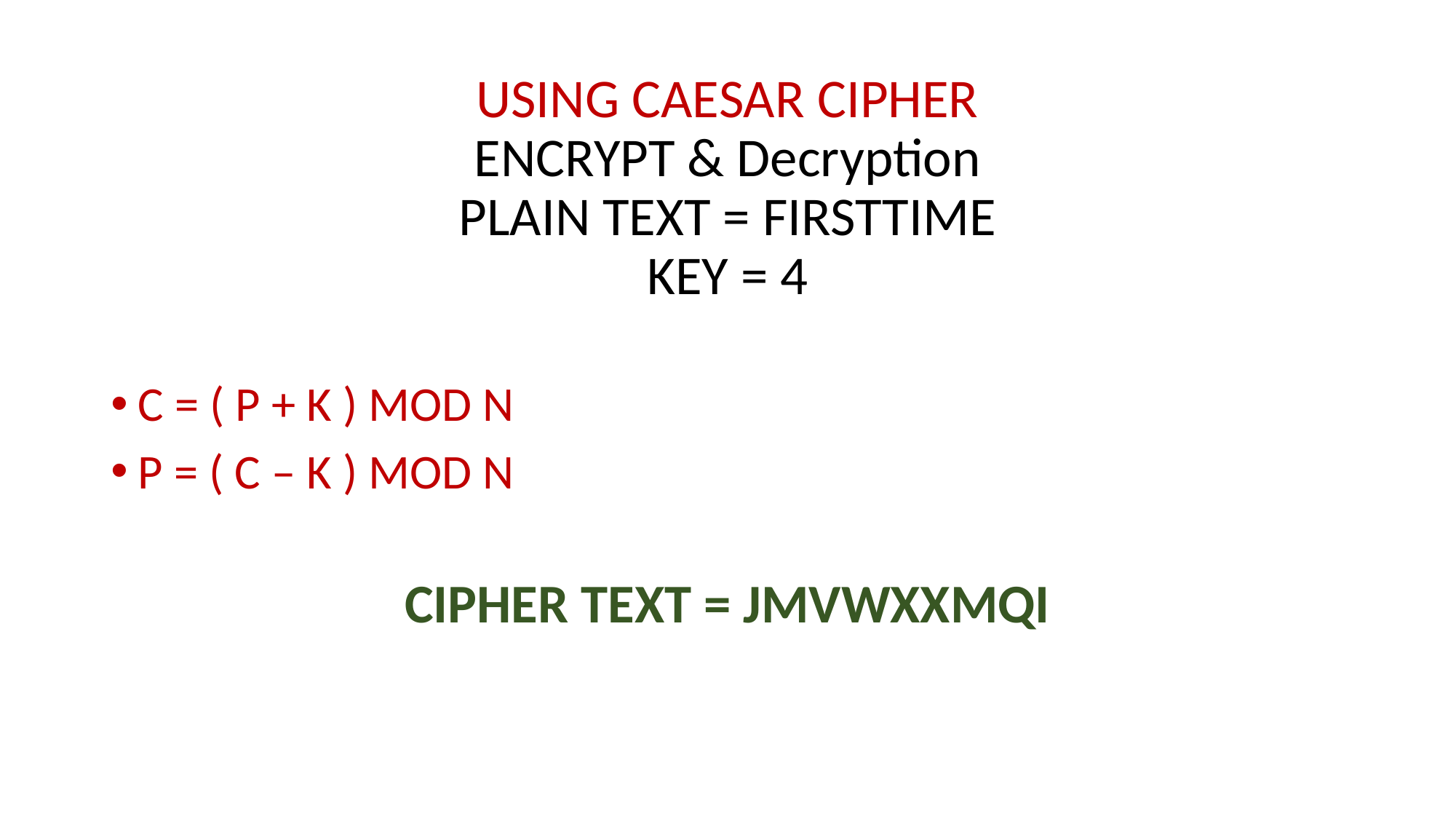

# USING CAESAR CIPHER ENCRYPT & Decryption PLAIN TEXT = FIRSTTIME KEY = 4
C = ( P + K ) MOD N
P = ( C – K ) MOD N

CIPHER TEXT = JMVWXXMQI